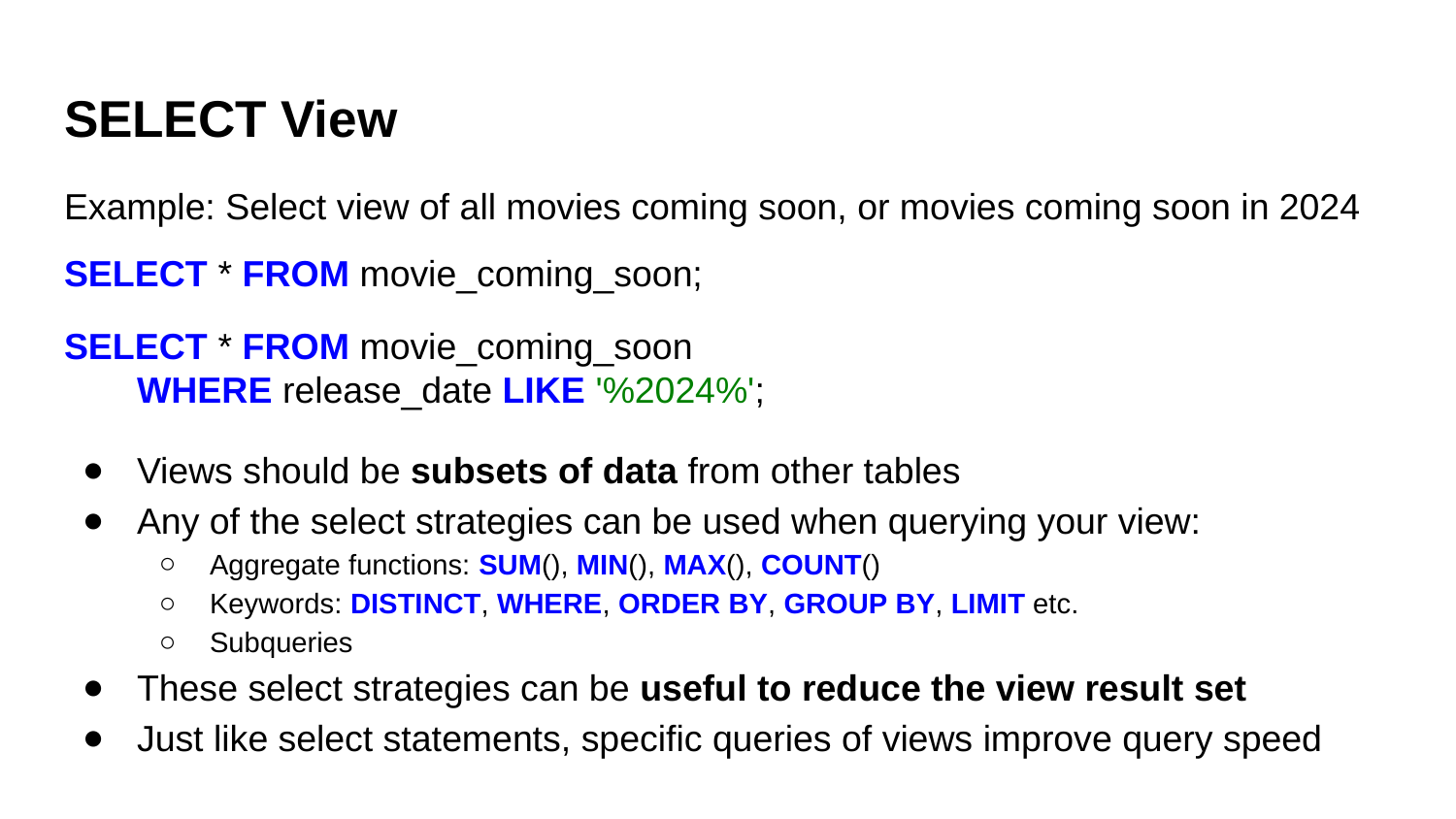

# SELECT View
Example: Select view of all movies coming soon, or movies coming soon in 2024
SELECT * FROM movie_coming_soon;
SELECT * FROM movie_coming_soon
WHERE release_date LIKE '%2024%';
Views should be subsets of data from other tables
Any of the select strategies can be used when querying your view:
Aggregate functions: SUM(), MIN(), MAX(), COUNT()
Keywords: DISTINCT, WHERE, ORDER BY, GROUP BY, LIMIT etc.
Subqueries
These select strategies can be useful to reduce the view result set
Just like select statements, specific queries of views improve query speed